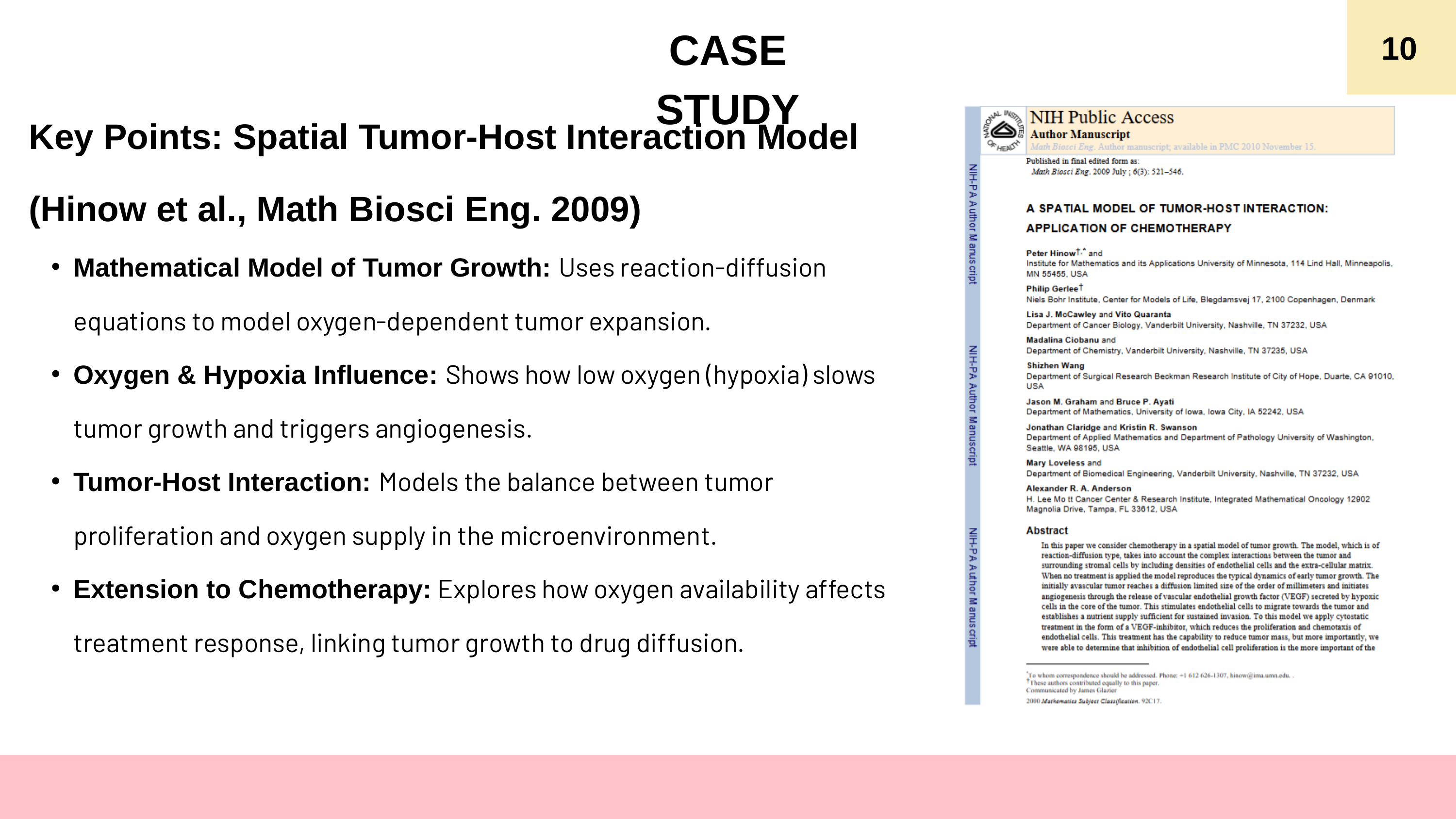

CASE STUDY
10
Key Points: Spatial Tumor-Host Interaction Model (Hinow et al., Math Biosci Eng. 2009)
Mathematical Model of Tumor Growth: Uses reaction-diffusion equations to model oxygen-dependent tumor expansion.
Oxygen & Hypoxia Influence: Shows how low oxygen (hypoxia) slows tumor growth and triggers angiogenesis.
Tumor-Host Interaction: Models the balance between tumor proliferation and oxygen supply in the microenvironment.
Extension to Chemotherapy: Explores how oxygen availability affects treatment response, linking tumor growth to drug diffusion.